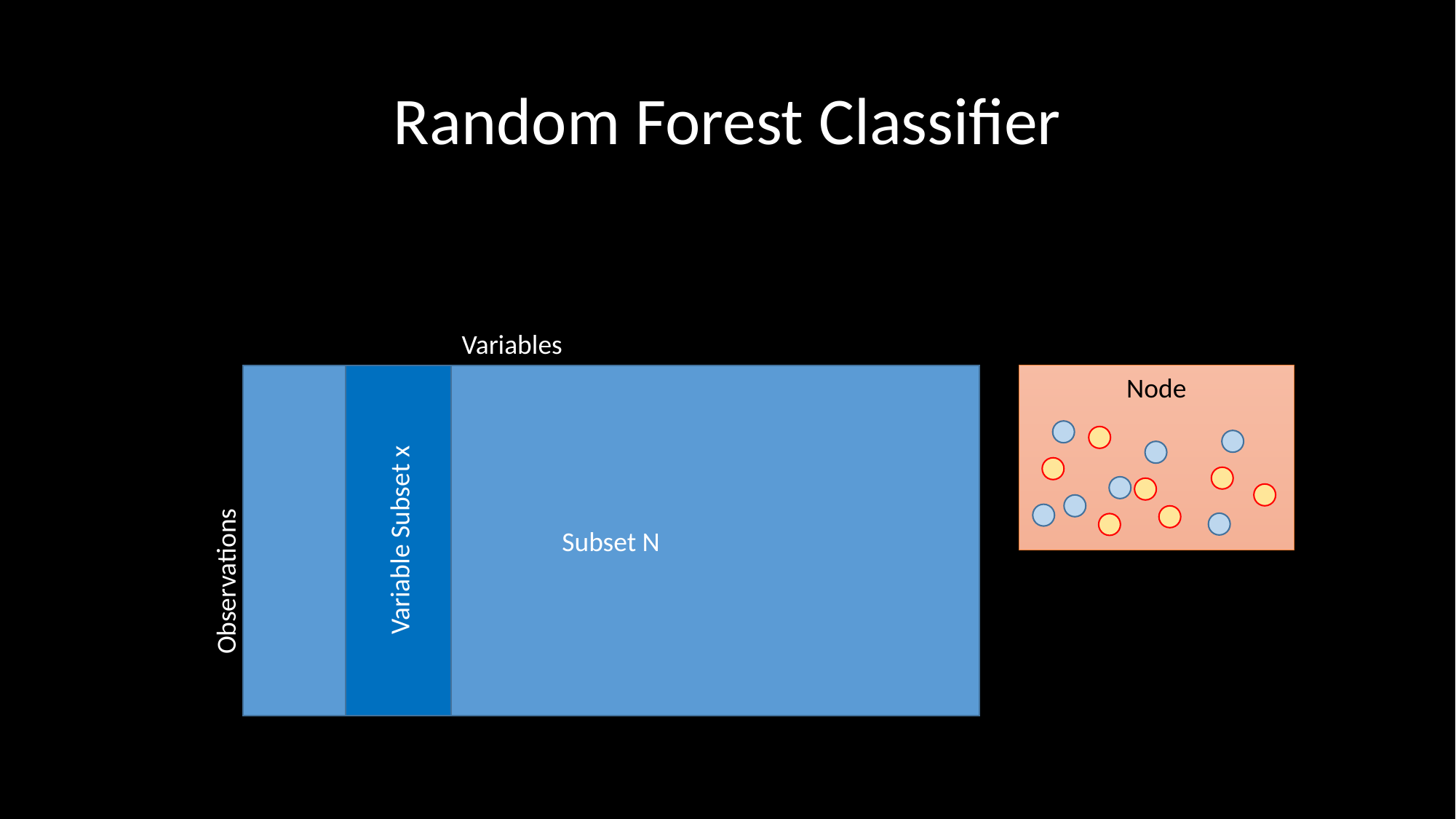

# Random Forest Classifier
Variables
Subset N
Variable Subset x
Node

Observations